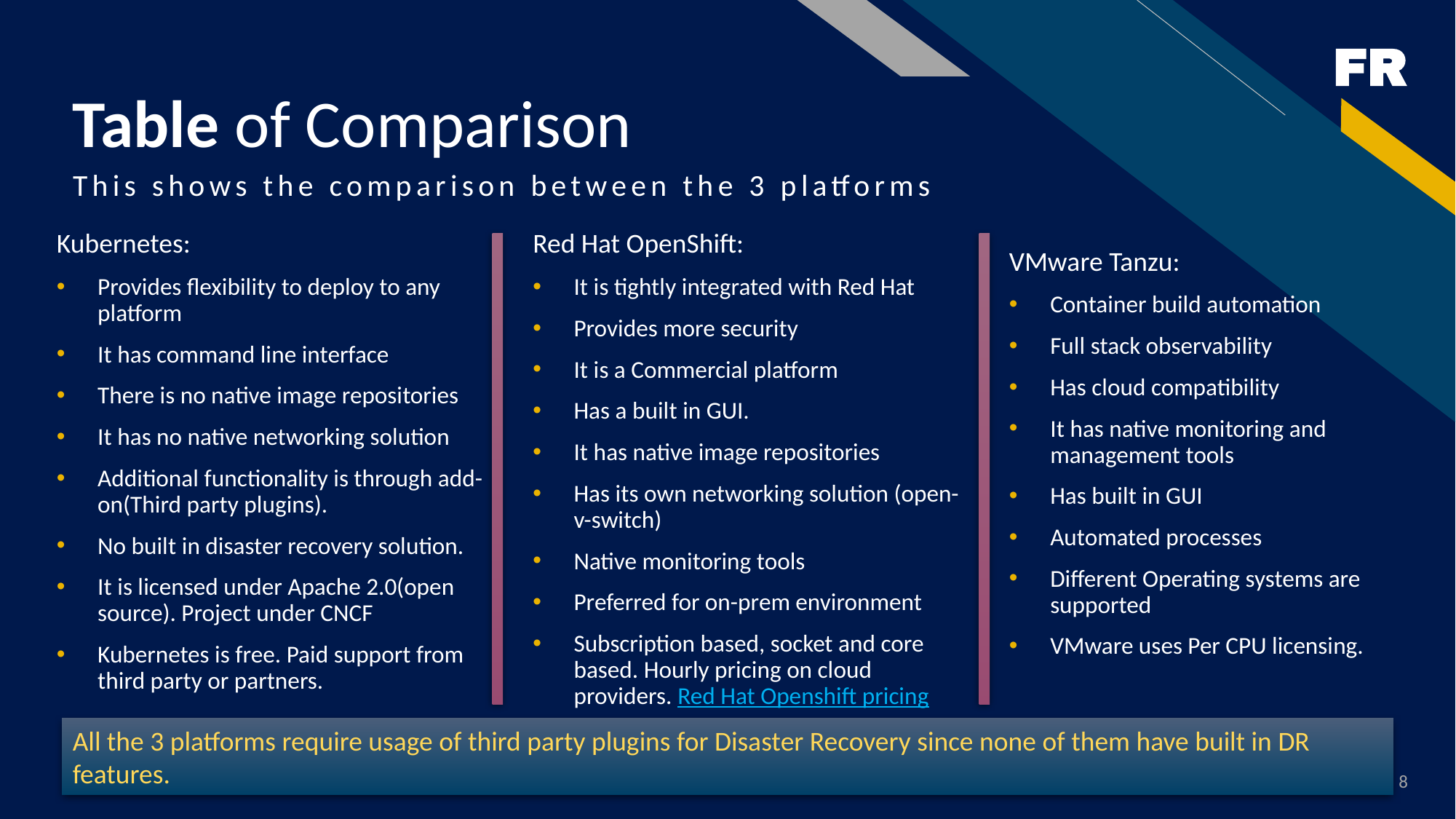

# Table of Comparison
This shows the comparison between the 3 platforms
Kubernetes:
Provides flexibility to deploy to any platform
It has command line interface
There is no native image repositories
It has no native networking solution
Additional functionality is through add-on(Third party plugins).
No built in disaster recovery solution.
It is licensed under Apache 2.0(open source). Project under CNCF
Kubernetes is free. Paid support from third party or partners.

Red Hat OpenShift:
It is tightly integrated with Red Hat
Provides more security
It is a Commercial platform
Has a built in GUI.
It has native image repositories
Has its own networking solution (open-v-switch)
Native monitoring tools
Preferred for on-prem environment
Subscription based, socket and core based. Hourly pricing on cloud providers. Red Hat Openshift pricing

VMware Tanzu:
Container build automation
Full stack observability
Has cloud compatibility
It has native monitoring and management tools
Has built in GUI
Automated processes
Different Operating systems are supported
VMware uses Per CPU licensing.
All the 3 platforms require usage of third party plugins for Disaster Recovery since none of them have built in DR features.
8